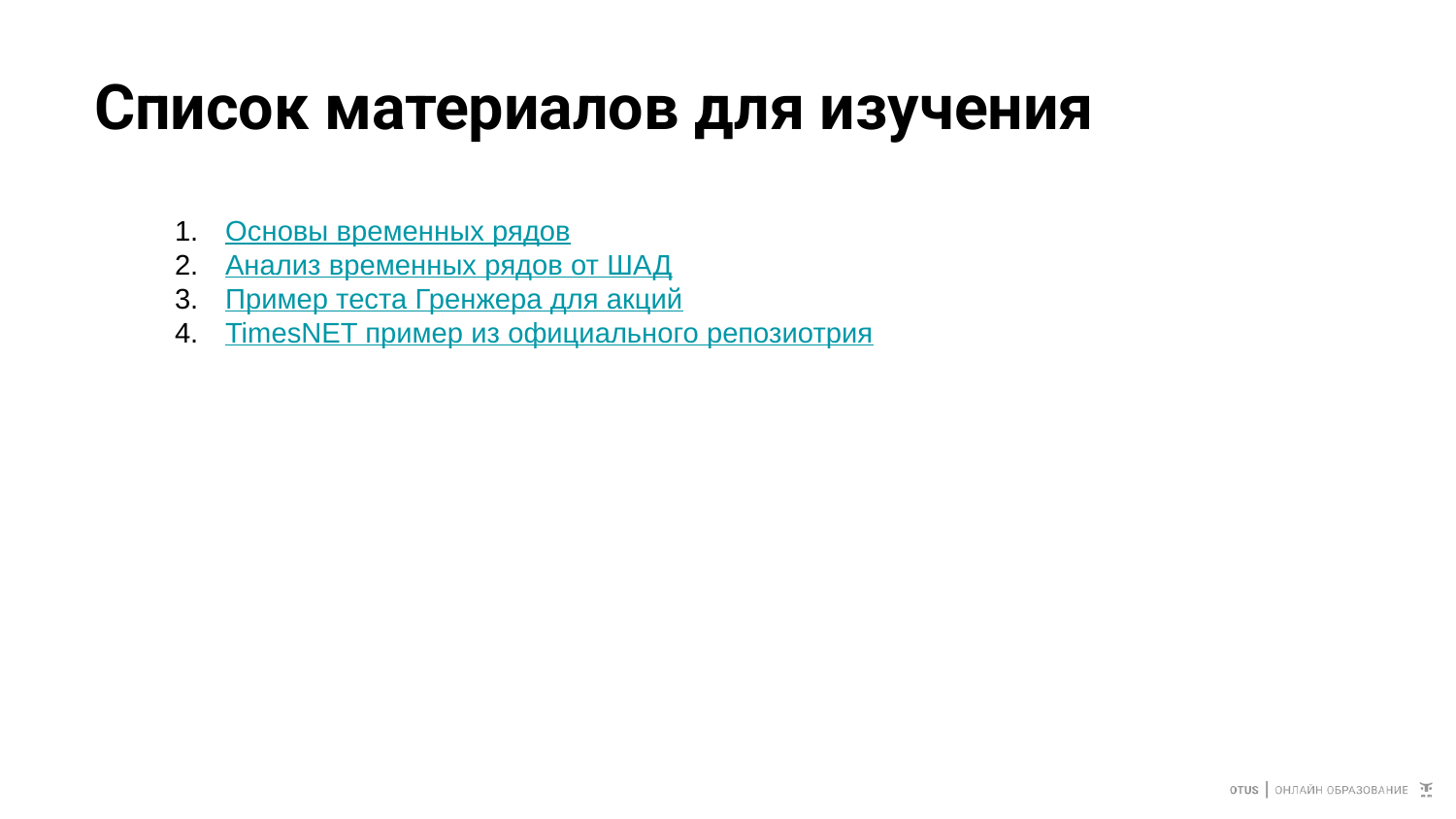

# Список материалов для изучения
Основы временных рядов
Анализ временных рядов от ШАД
Пример теста Гренжера для акций
TimesNET пример из официального репозиотрия